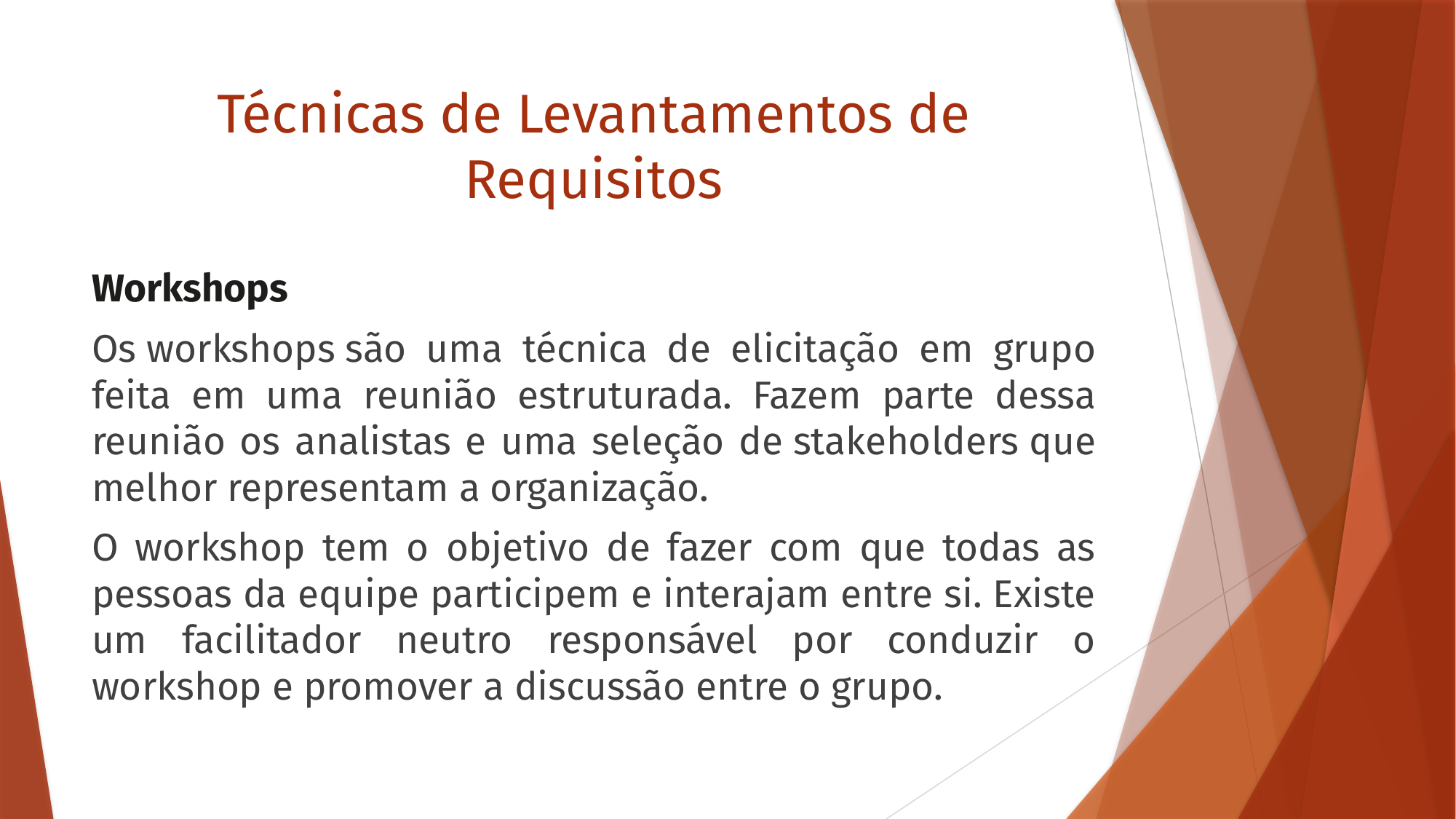

# Técnicas de Levantamentos de Requisitos
Workshops
Os workshops são uma técnica de elicitação em grupo feita em uma reunião estruturada. Fazem parte dessa reunião os analistas e uma seleção de stakeholders que melhor representam a organização.
O workshop tem o objetivo de fazer com que todas as pessoas da equipe participem e interajam entre si. Existe um facilitador neutro responsável por conduzir o workshop e promover a discussão entre o grupo.